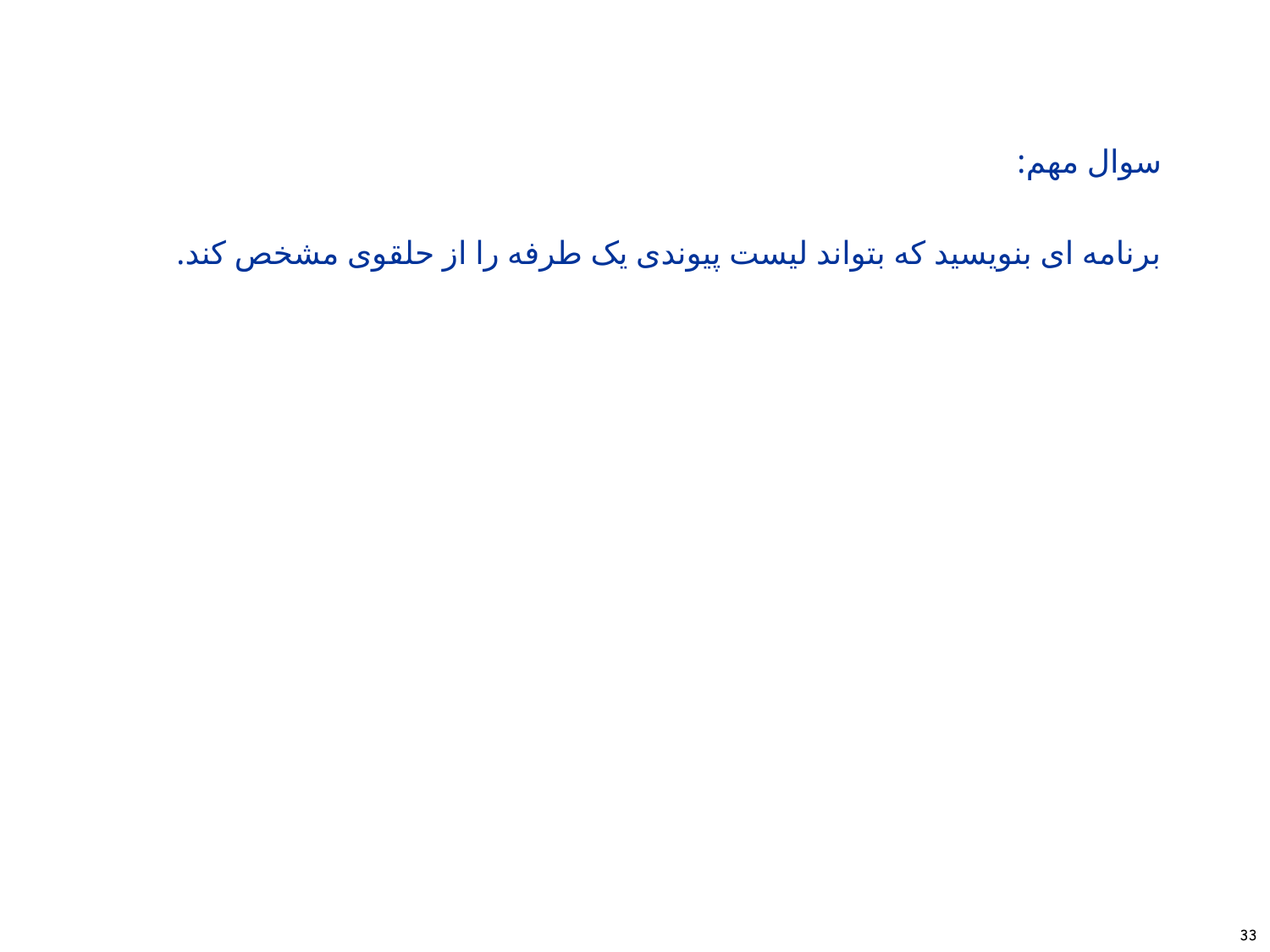

#
سوال مهم:

برنامه ای بنویسید که بتواند لیست پیوندی یک طرفه را از حلقوی مشخص کند.
33